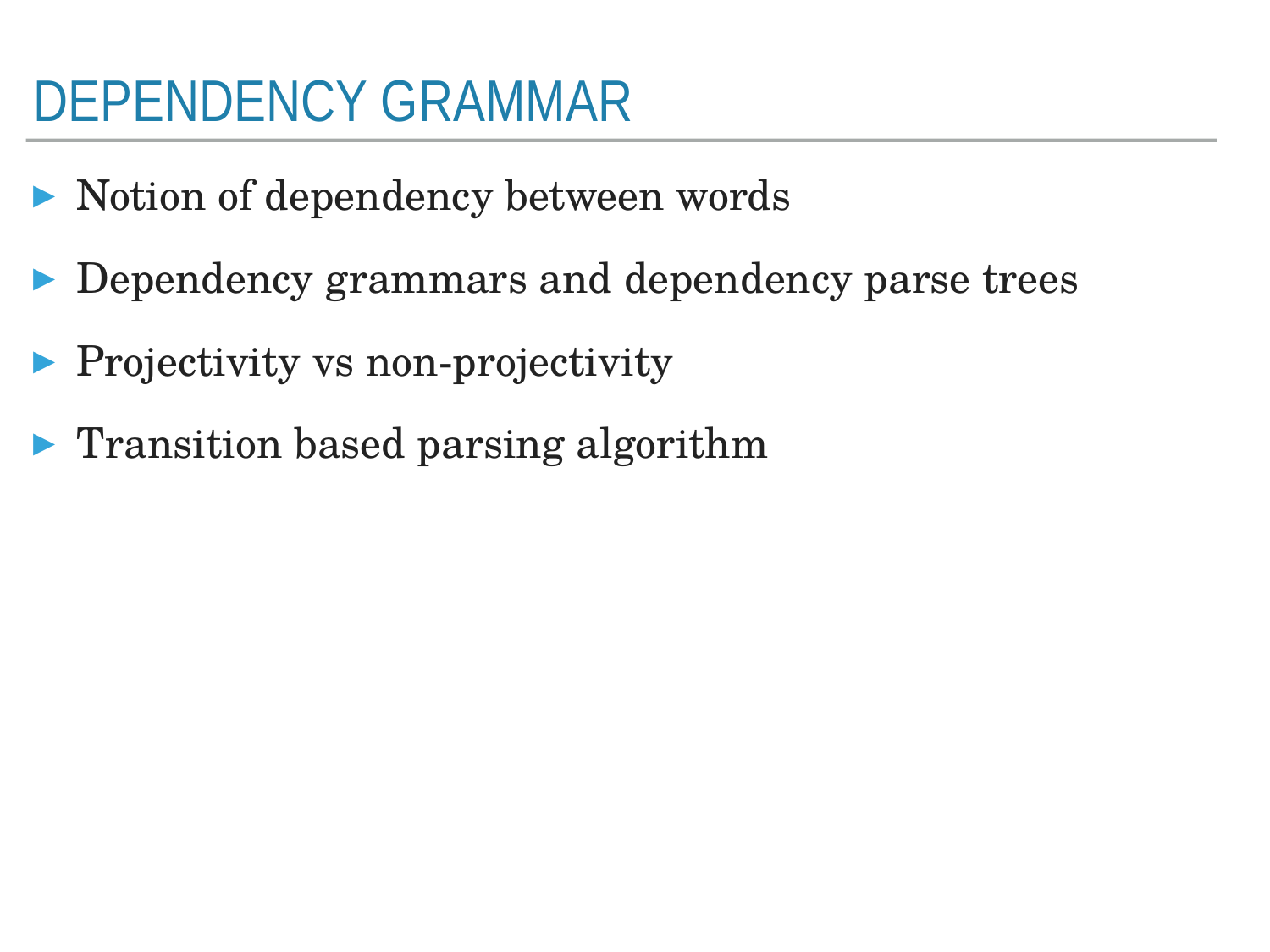

# Dependency grammar
Notion of dependency between words
Dependency grammars and dependency parse trees
Projectivity vs non-projectivity
Transition based parsing algorithm